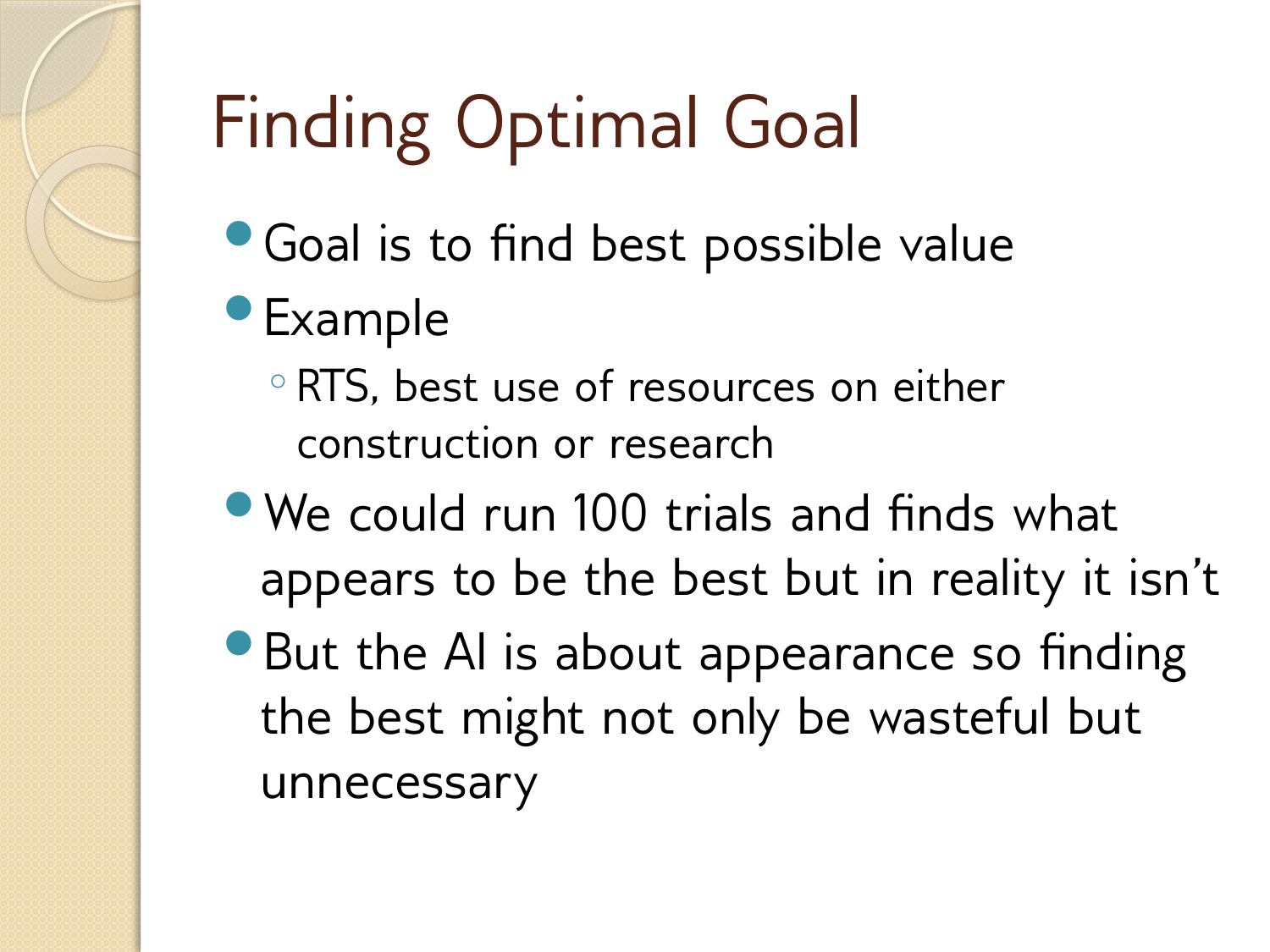

# Finding Optimal Goal
Goal is to find best possible value
Example
RTS, best use of resources on either construction or research
We could run 100 trials and finds what appears to be the best but in reality it isn’t
But the AI is about appearance so finding the best might not only be wasteful but unnecessary